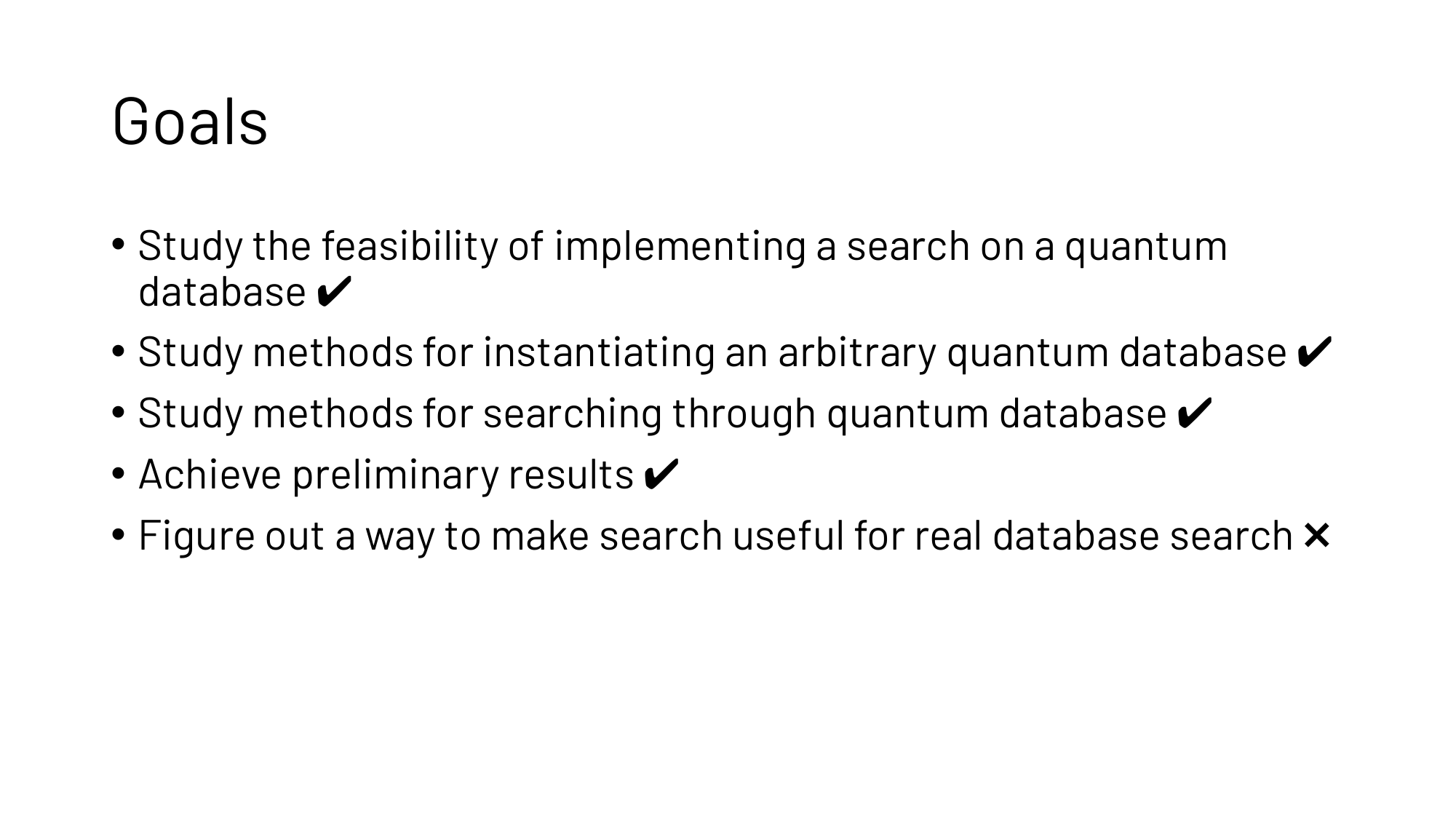

# Goals
Study the feasibility of implementing a search on a quantum database ✔️
Study methods for instantiating an arbitrary quantum database ✔️
Study methods for searching through quantum database ✔️
Achieve preliminary results ✔️
Figure out a way to make search useful for real database search ❌